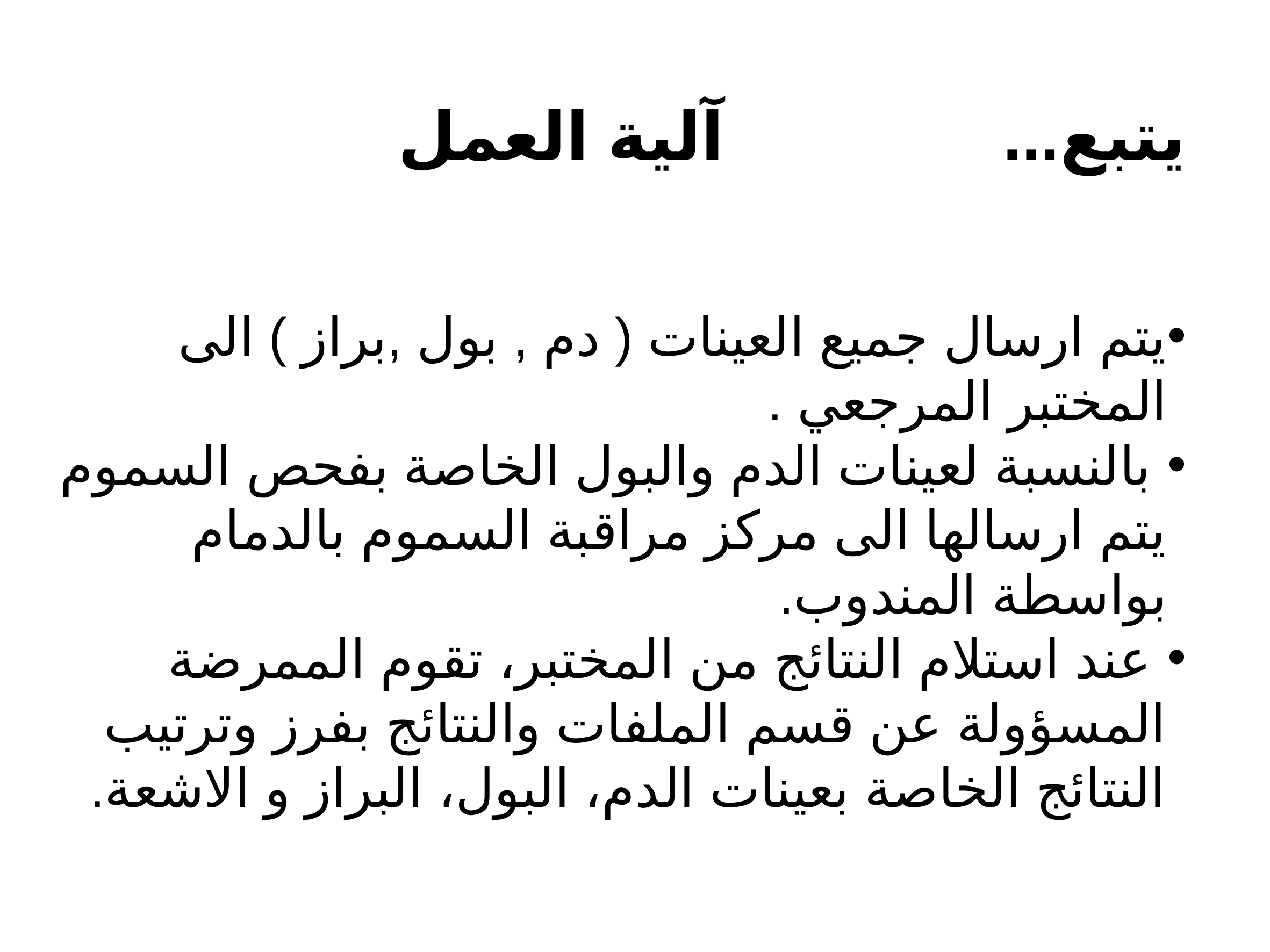

يتبع...               آلية العمل

يتم ارسال جميع العينات ( دم , بول ,براز ) الى المختبر المرجعي .
 بالنسبة لعينات الدم والبول الخاصة بفحص السموم يتم ارسالها الى مركز مراقبة السموم بالدمام بواسطة المندوب.
 عند استلام النتائج من المختبر، تقوم الممرضة المسؤولة عن قسم الملفات والنتائج بفرز وترتيب النتائج الخاصة بعينات الدم، البول، البراز و الاشعة.